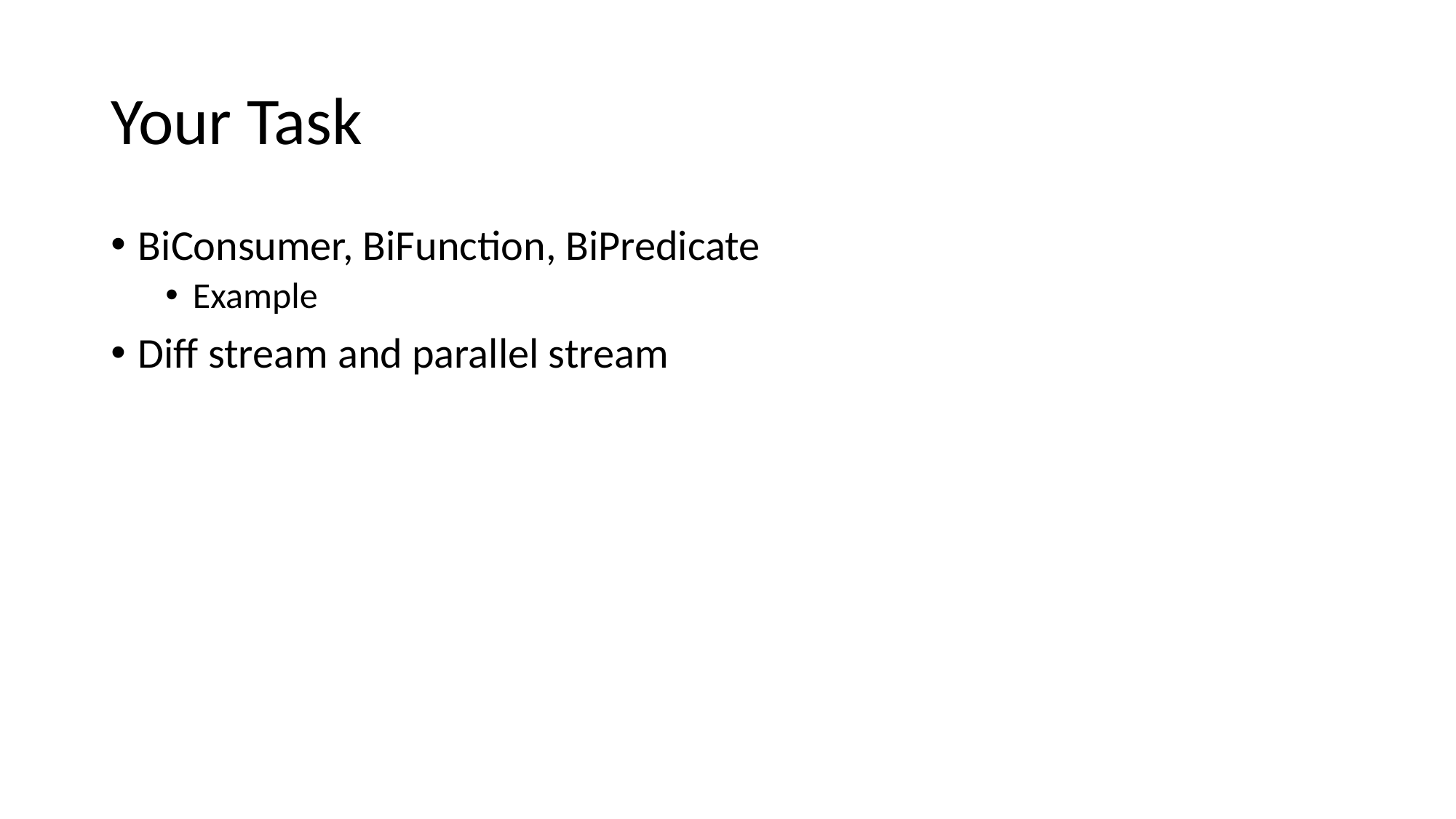

# Your Task
BiConsumer, BiFunction, BiPredicate
Example
Diff stream and parallel stream